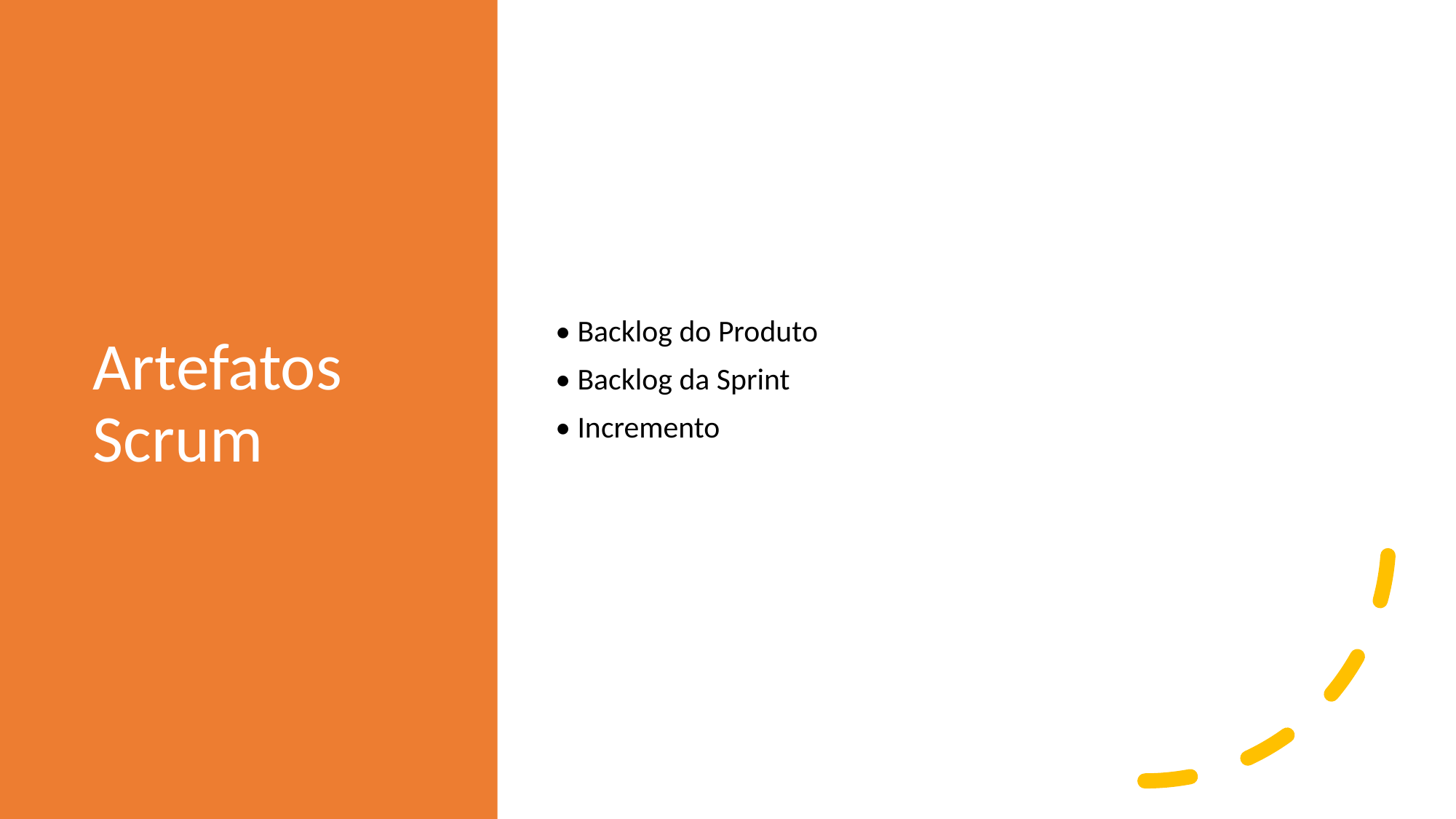

# Artefatos Scrum
• Backlog do Produto
• Backlog da Sprint
• Incremento